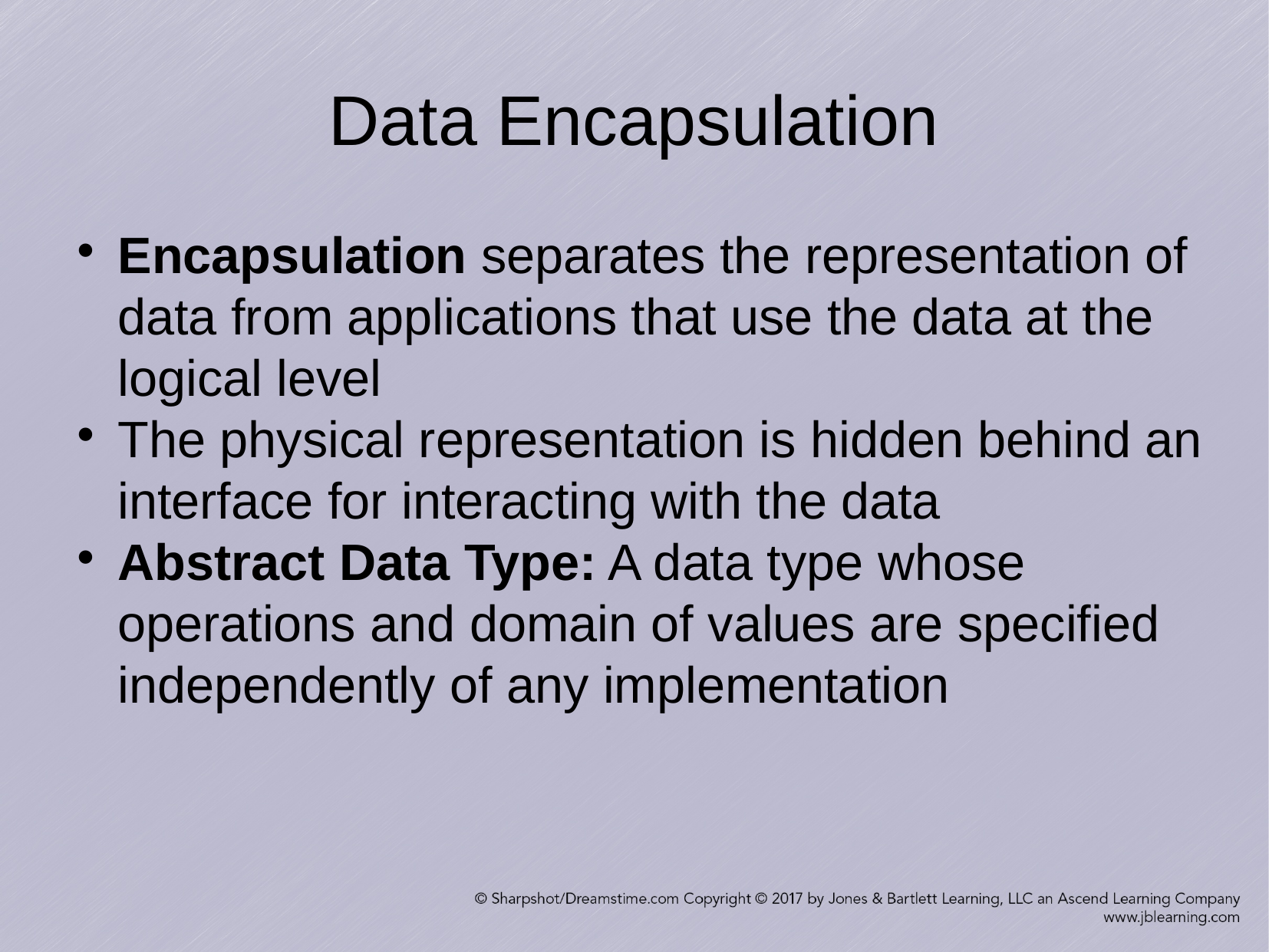

Data Encapsulation
Encapsulation separates the representation of data from applications that use the data at the logical level
The physical representation is hidden behind an interface for interacting with the data
Abstract Data Type: A data type whose operations and domain of values are specified independently of any implementation